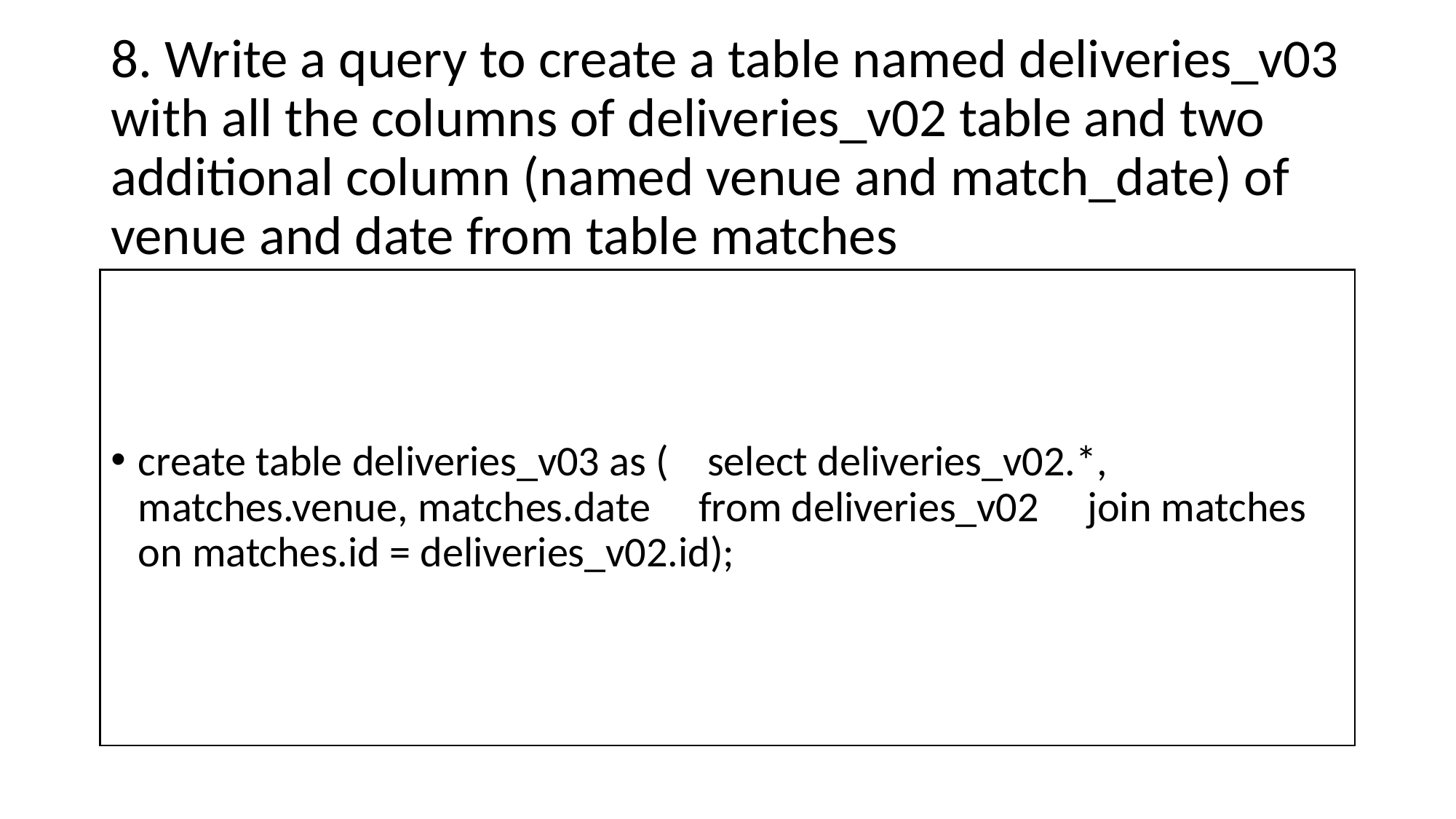

# 8. Write a query to create a table named deliveries_v03 with all the columns of deliveries_v02 table and two additional column (named venue and match_date) of venue and date from table matches
create table deliveries_v03 as (    select deliveries_v02.*, matches.venue, matches.date     from deliveries_v02     join matches on matches.id = deliveries_v02.id);